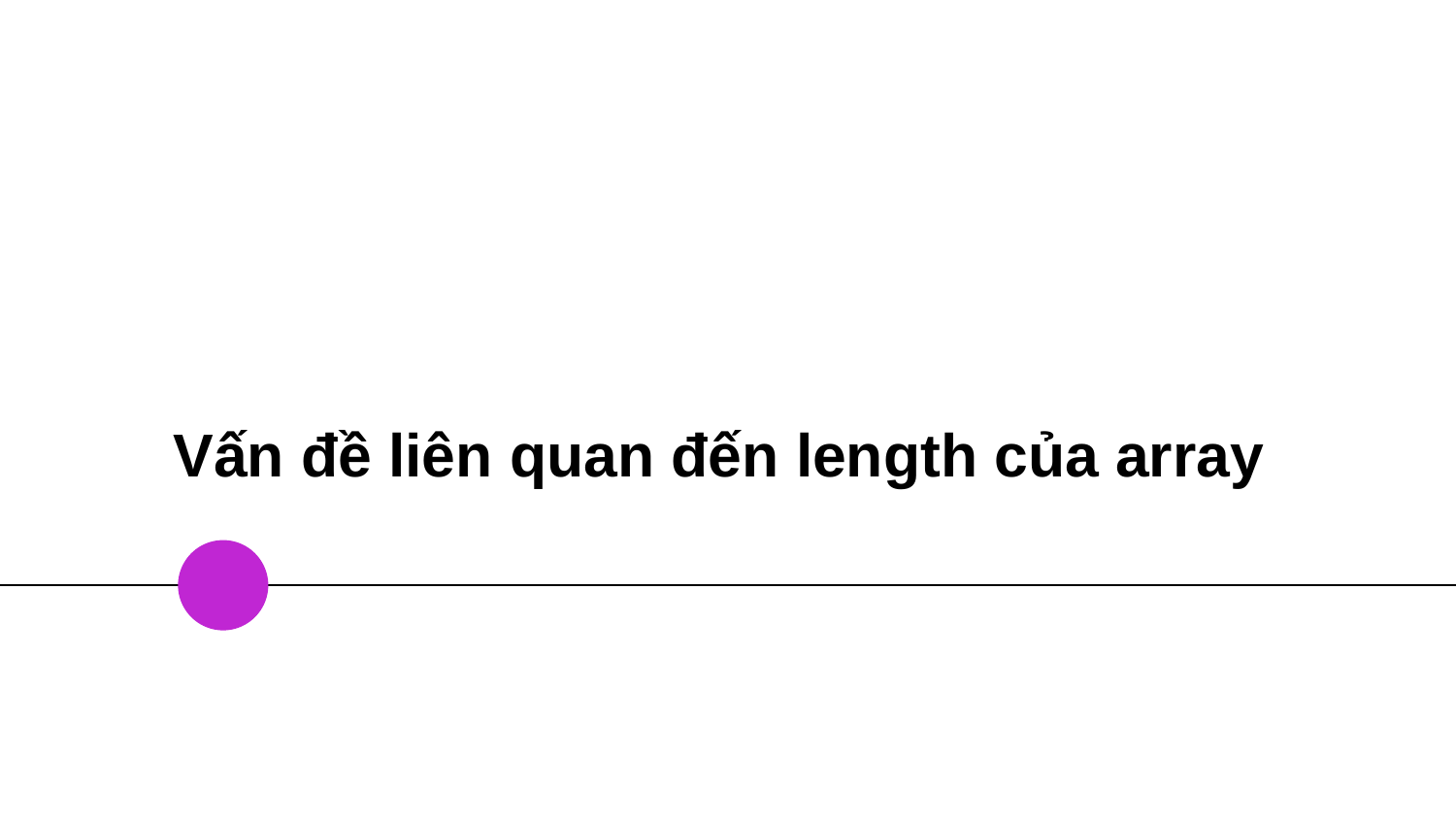

# Vấn đề liên quan đến length của array